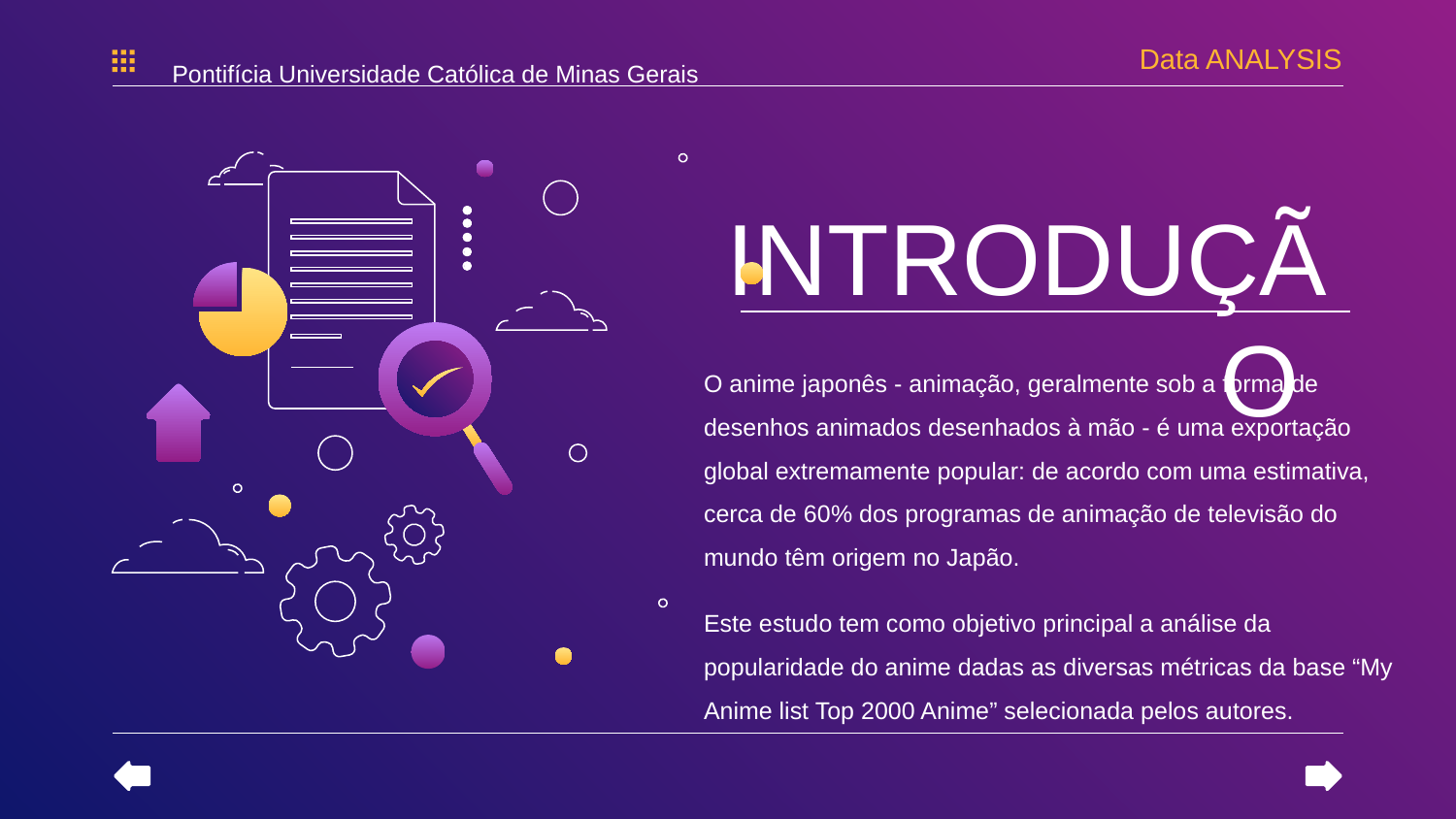

Data ANALYSIS
Pontifícia Universidade Católica de Minas Gerais

# INTRODUÇÃO

O anime japonês - animação, geralmente sob a forma de desenhos animados desenhados à mão - é uma exportação global extremamente popular: de acordo com uma estimativa, cerca de 60% dos programas de animação de televisão do mundo têm origem no Japão.
Este estudo tem como objetivo principal a análise da popularidade do anime dadas as diversas métricas da base “My Anime list Top 2000 Anime” selecionada pelos autores.